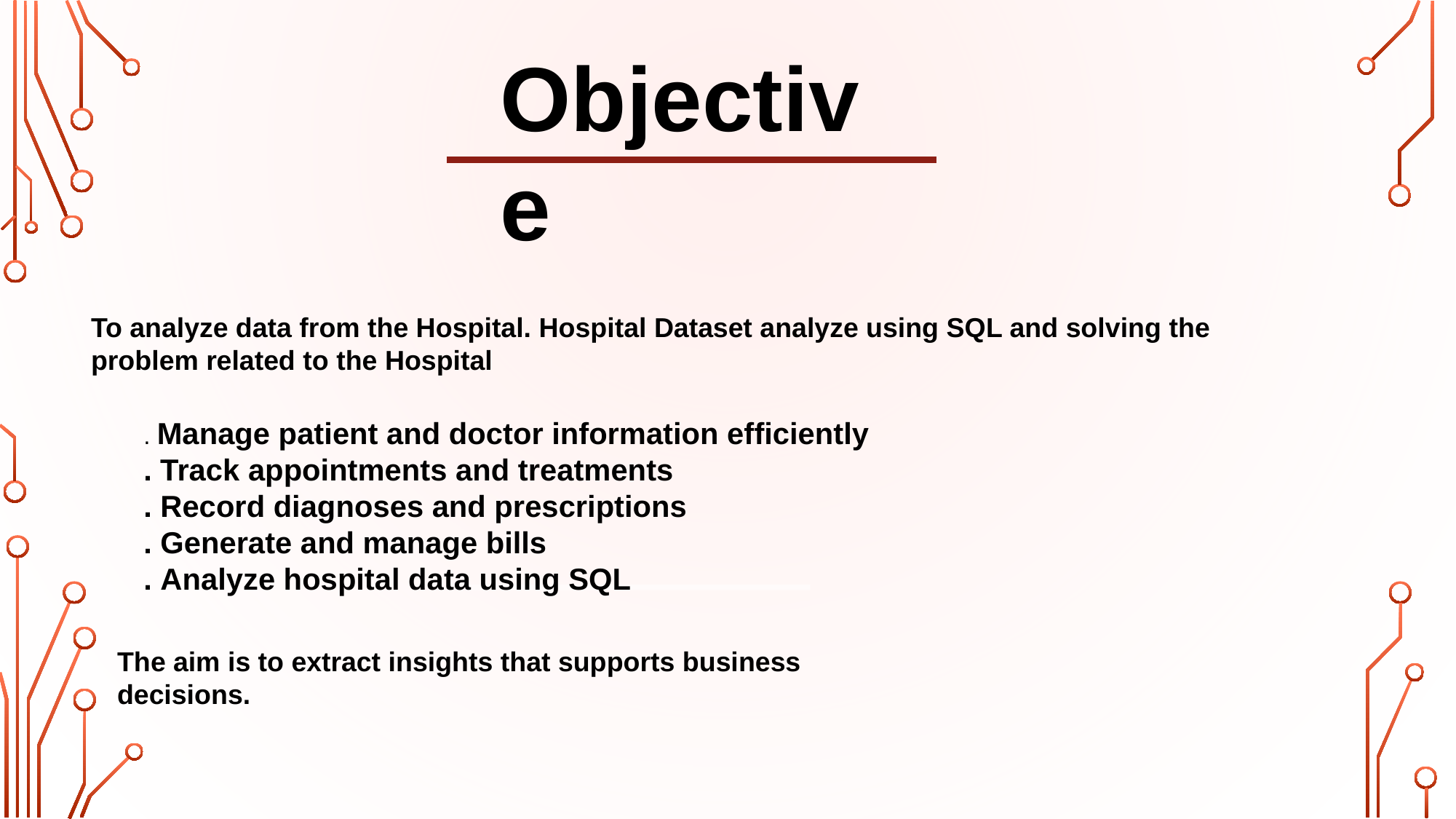

#
Objective

To analyze data from the Hospital. Hospital Dataset analyze using SQL and solving the problem related to the Hospital
. Manage patient and doctor information efficiently
. Track appointments and treatments
. Record diagnoses and prescriptions
. Generate and manage bills
. Analyze hospital data using SQL

The aim is to extract insights that supports business decisions.